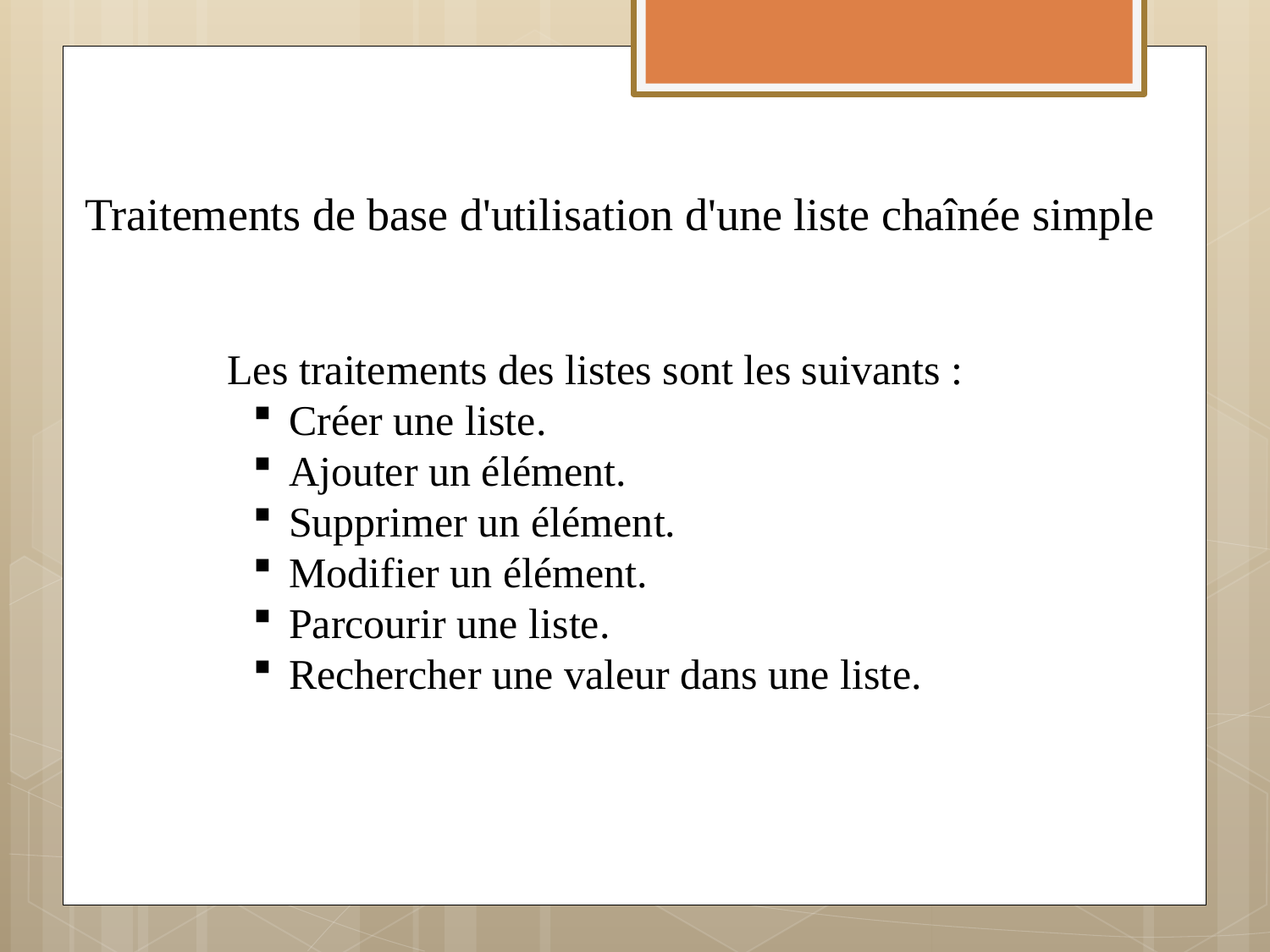

# Traitements de base d'utilisation d'une liste chaînée simple
Les traitements des listes sont les suivants :
 Créer une liste.
 Ajouter un élément.
 Supprimer un élément.
 Modifier un élément.
 Parcourir une liste.
 Rechercher une valeur dans une liste.